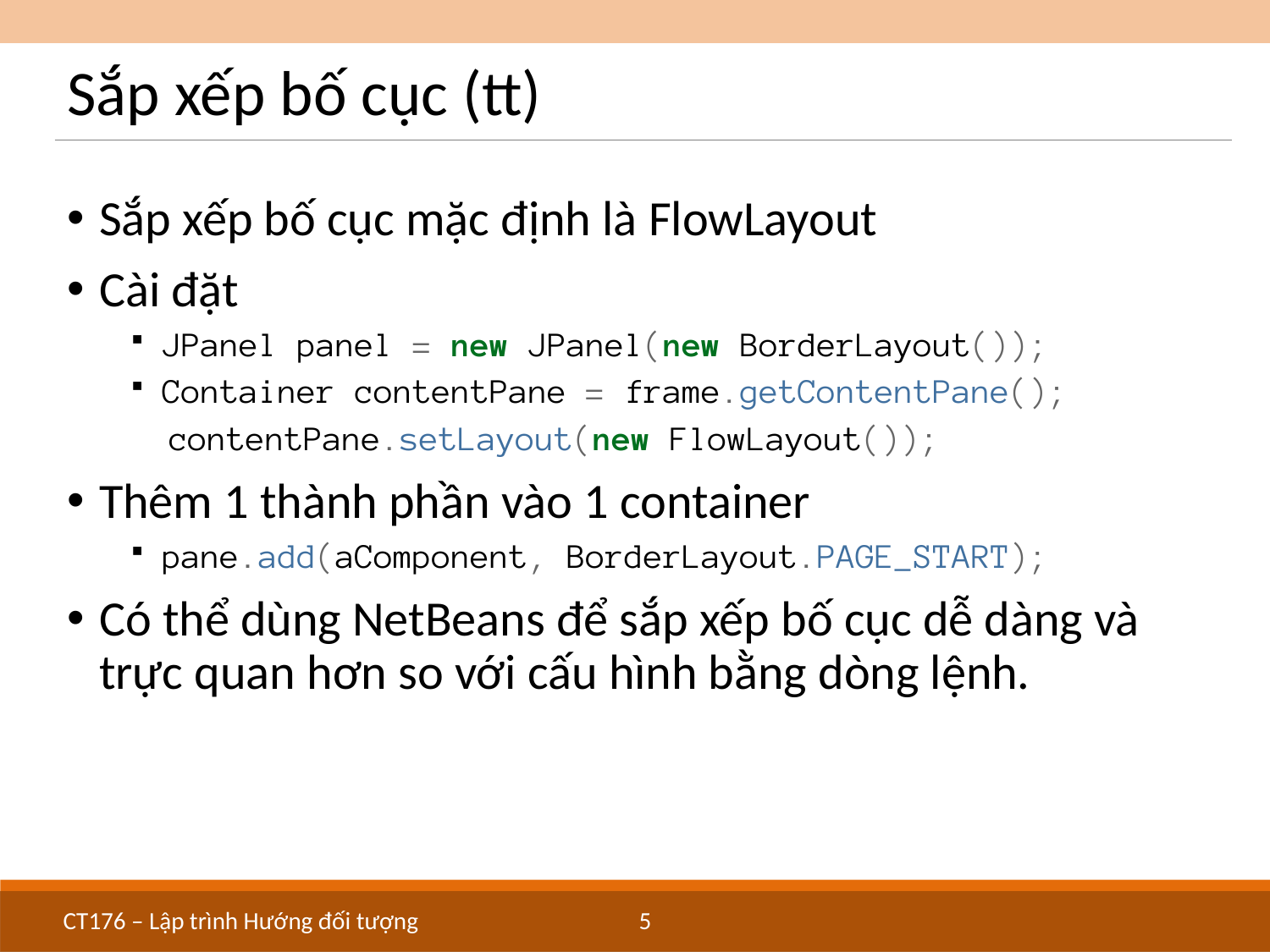

# Sắp xếp bố cục (tt)
Sắp xếp bố cục mặc định là FlowLayout
Cài đặt
JPanel panel = new JPanel(new BorderLayout());
Container contentPane = frame.getContentPane();
  contentPane.setLayout(new FlowLayout());
Thêm 1 thành phần vào 1 container
pane.add(aComponent, BorderLayout.PAGE_START);
Có thể dùng NetBeans để sắp xếp bố cục dễ dàng và trực quan hơn so với cấu hình bằng dòng lệnh.